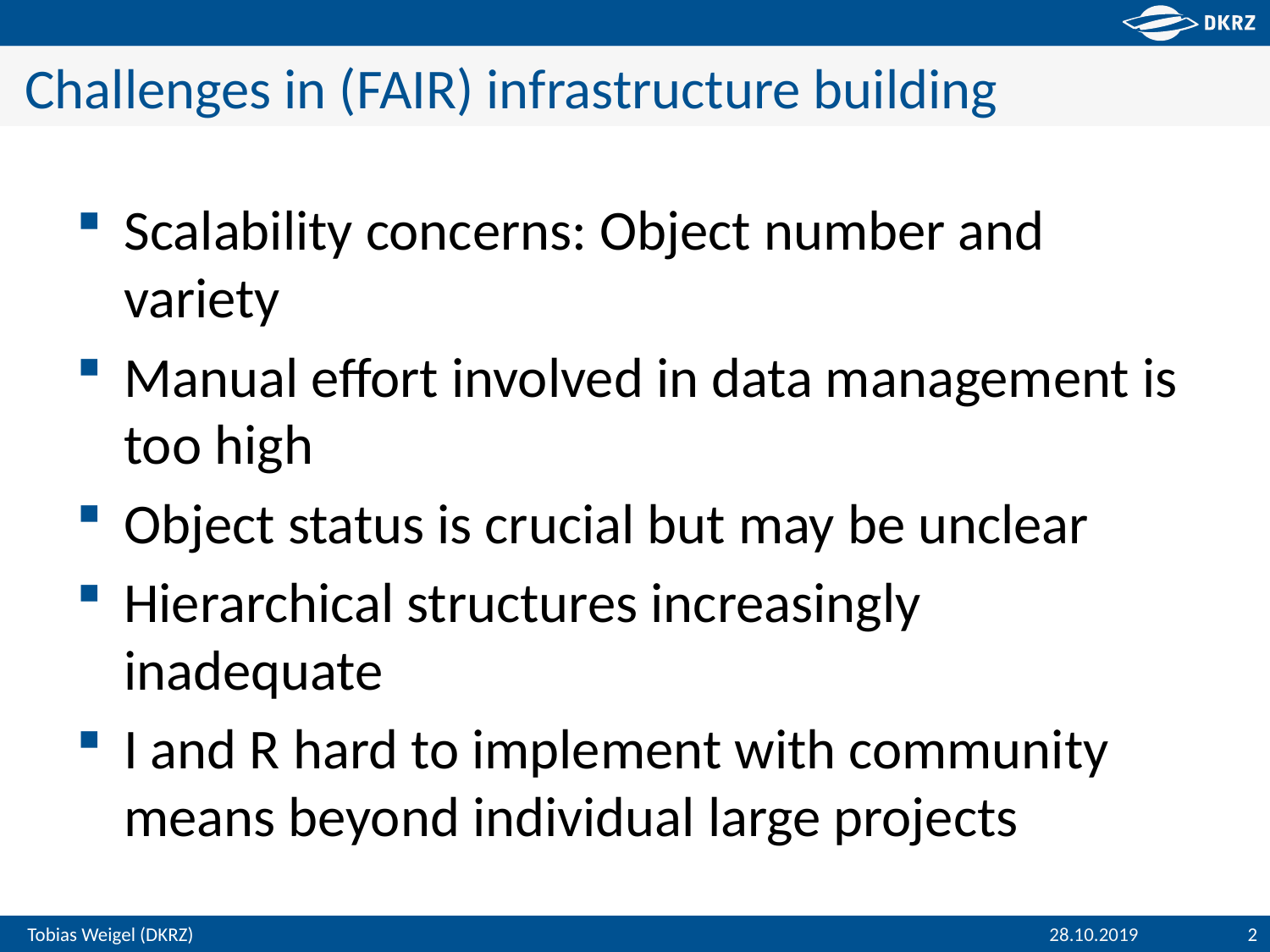

# Challenges in (FAIR) infrastructure building
Scalability concerns: Object number and variety
Manual effort involved in data management is too high
Object status is crucial but may be unclear
Hierarchical structures increasingly inadequate
I and R hard to implement with community means beyond individual large projects
28.10.2019
2